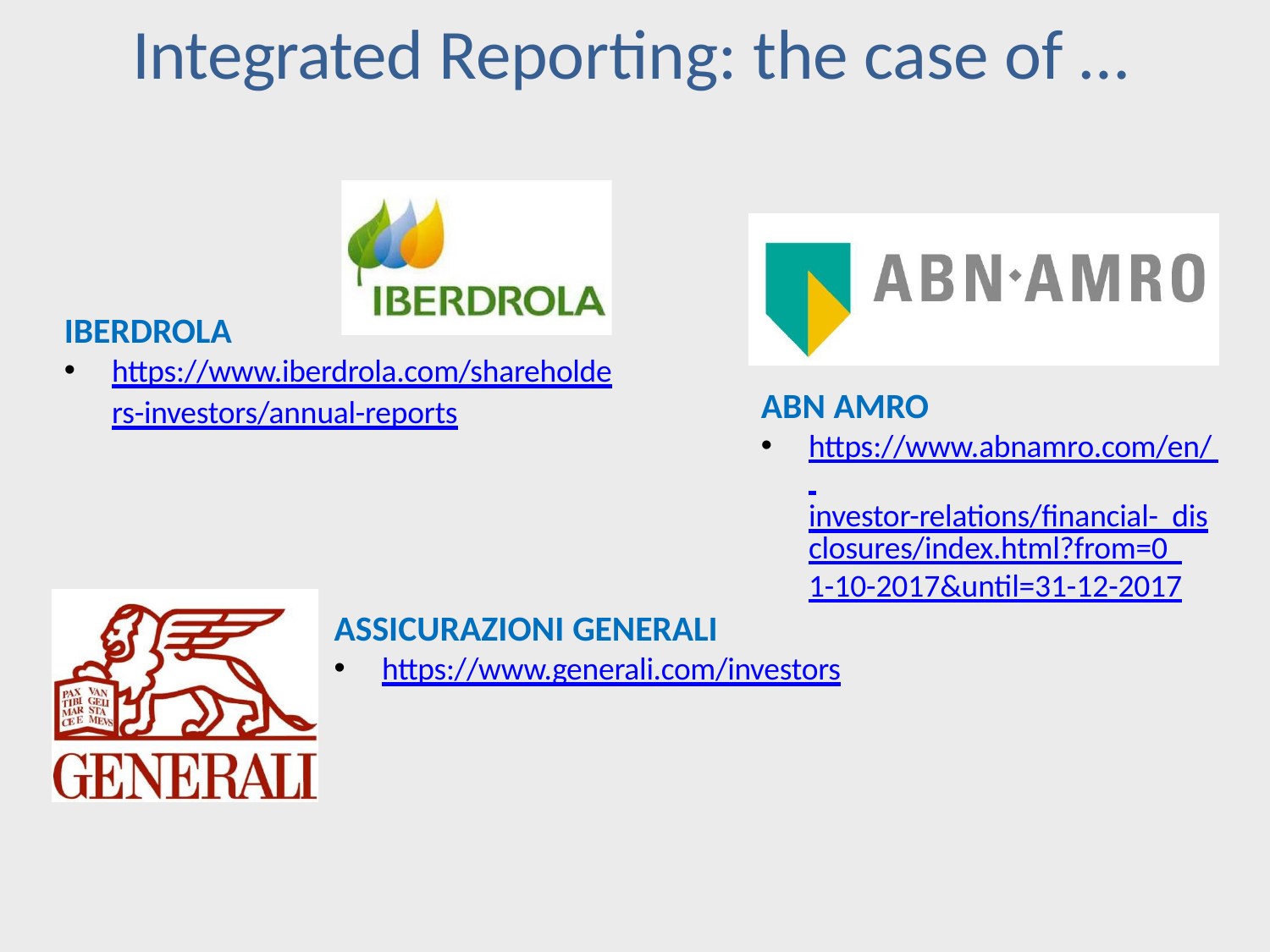

# Integrated Reporting: the case of …

IBERDROLA
https://www.iberdrola.com/shareholde
rs-investors/annual-reports
ABN AMRO
https://www.abnamro.com/en/  investor-relations/financial-  disclosures/index.html?from=0  1-10-2017&until=31-12-2017

ASSICURAZIONI GENERALI
https://www.generali.com/investors